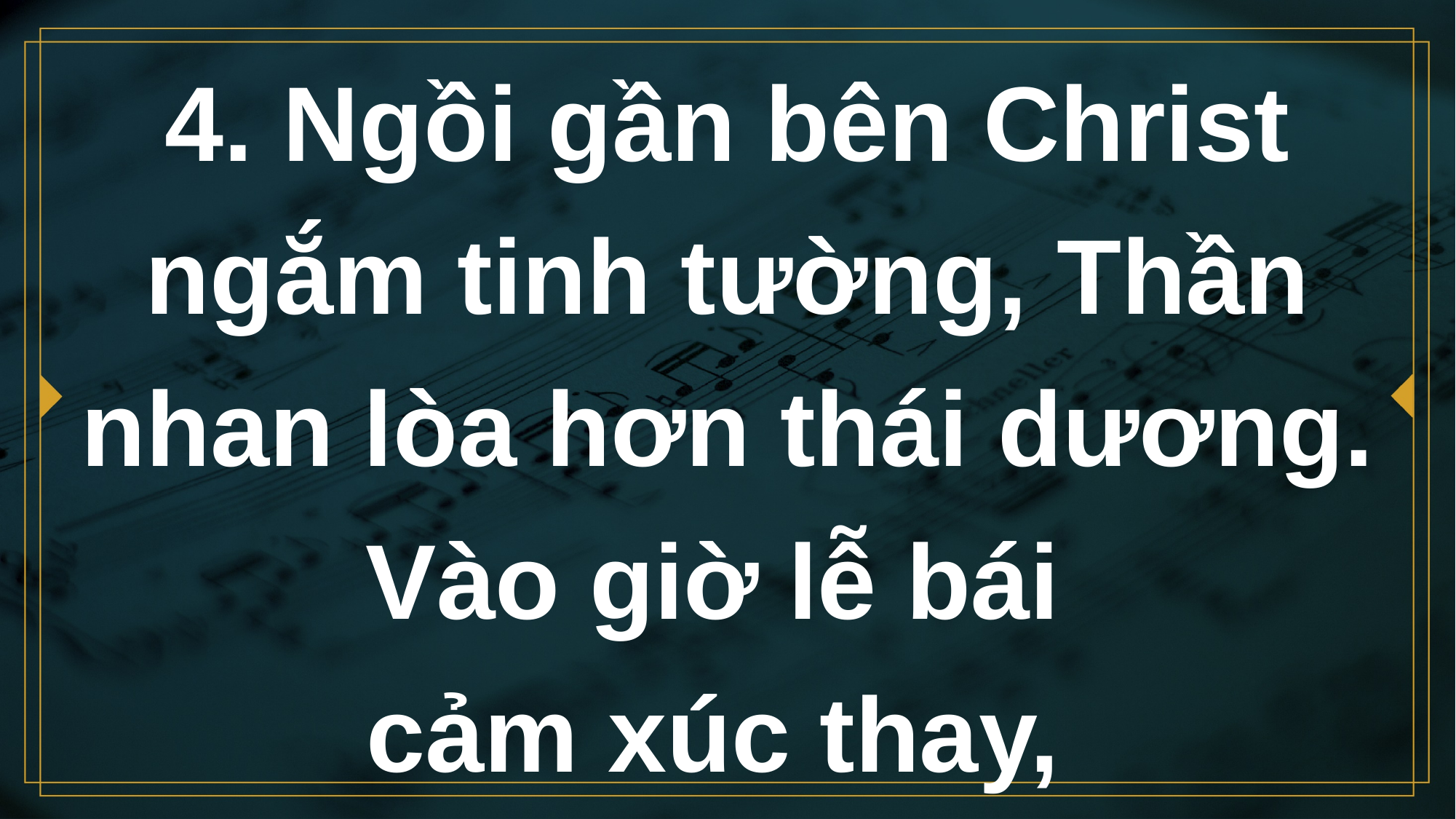

# 4. Ngồi gần bên Christ ngắm tinh tường, Thần nhan lòa hơn thái dương. Vào giờ lễ bái cảm xúc thay,